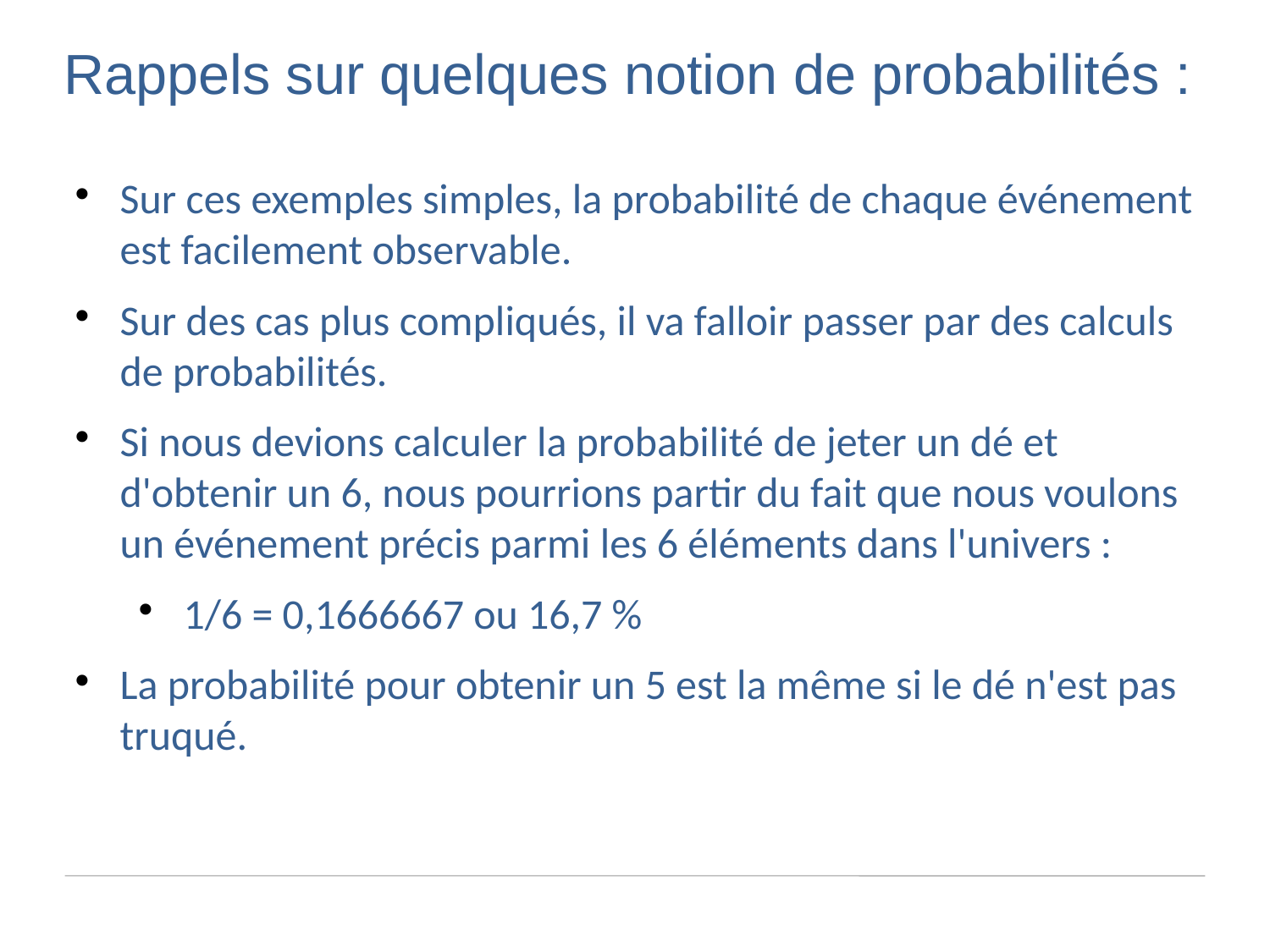

Rappels sur quelques notion de probabilités :
Sur ces exemples simples, la probabilité de chaque événement est facilement observable.
Sur des cas plus compliqués, il va falloir passer par des calculs de probabilités.
Si nous devions calculer la probabilité de jeter un dé et d'obtenir un 6, nous pourrions partir du fait que nous voulons un événement précis parmi les 6 éléments dans l'univers :
1/6 = 0,1666667 ou 16,7 %
La probabilité pour obtenir un 5 est la même si le dé n'est pas truqué.